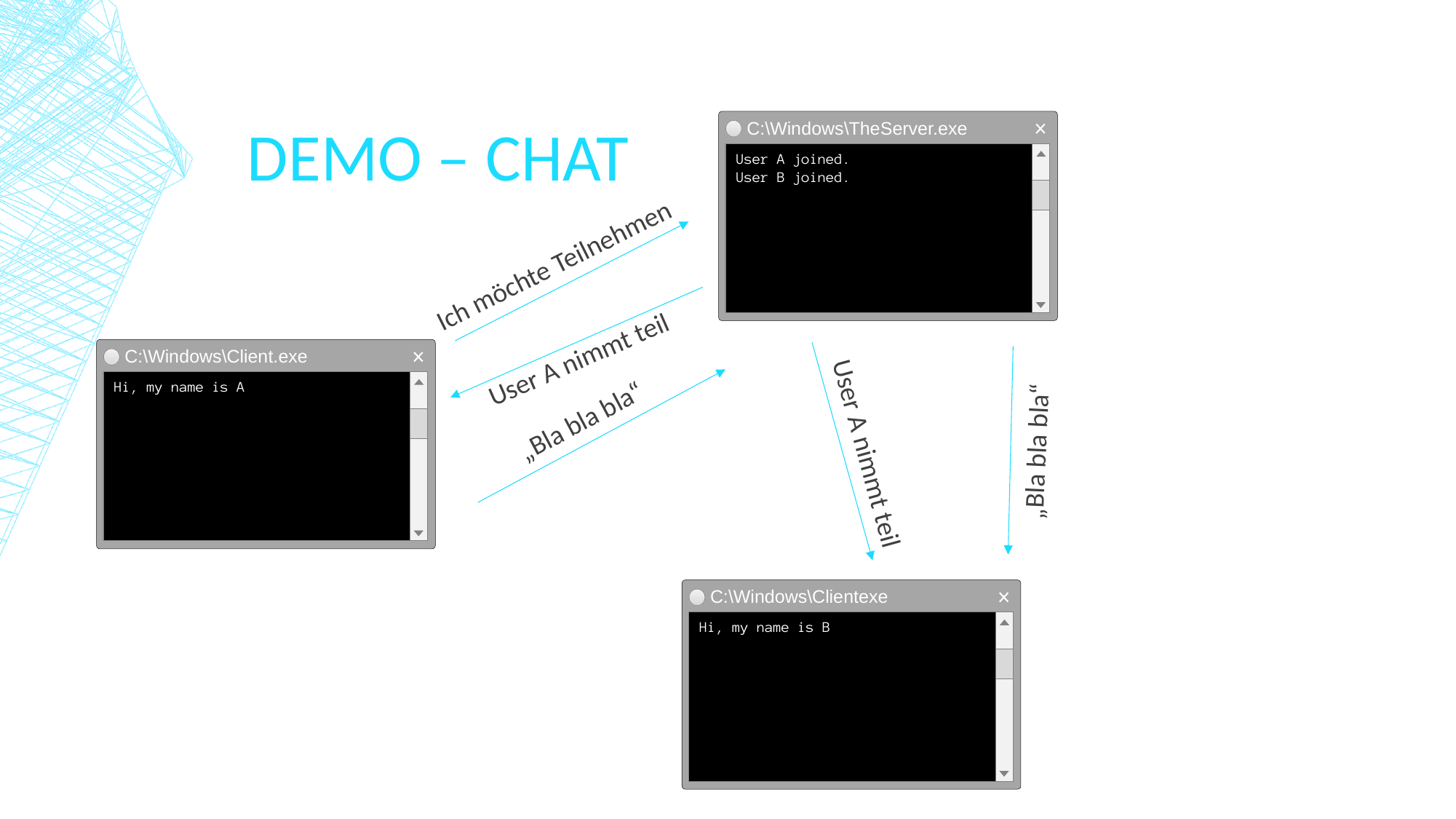

# Demo – Chat
C:\Windows\TheServer.exe

User A joined.
User B joined.

Ich möchte Teilnehmen
User A nimmt teil
C:\Windows\Client.exe

Hi, my name is A

„Bla bla bla“
„Bla bla bla“
User A nimmt teil
C:\Windows\Clientexe

Hi, my name is B